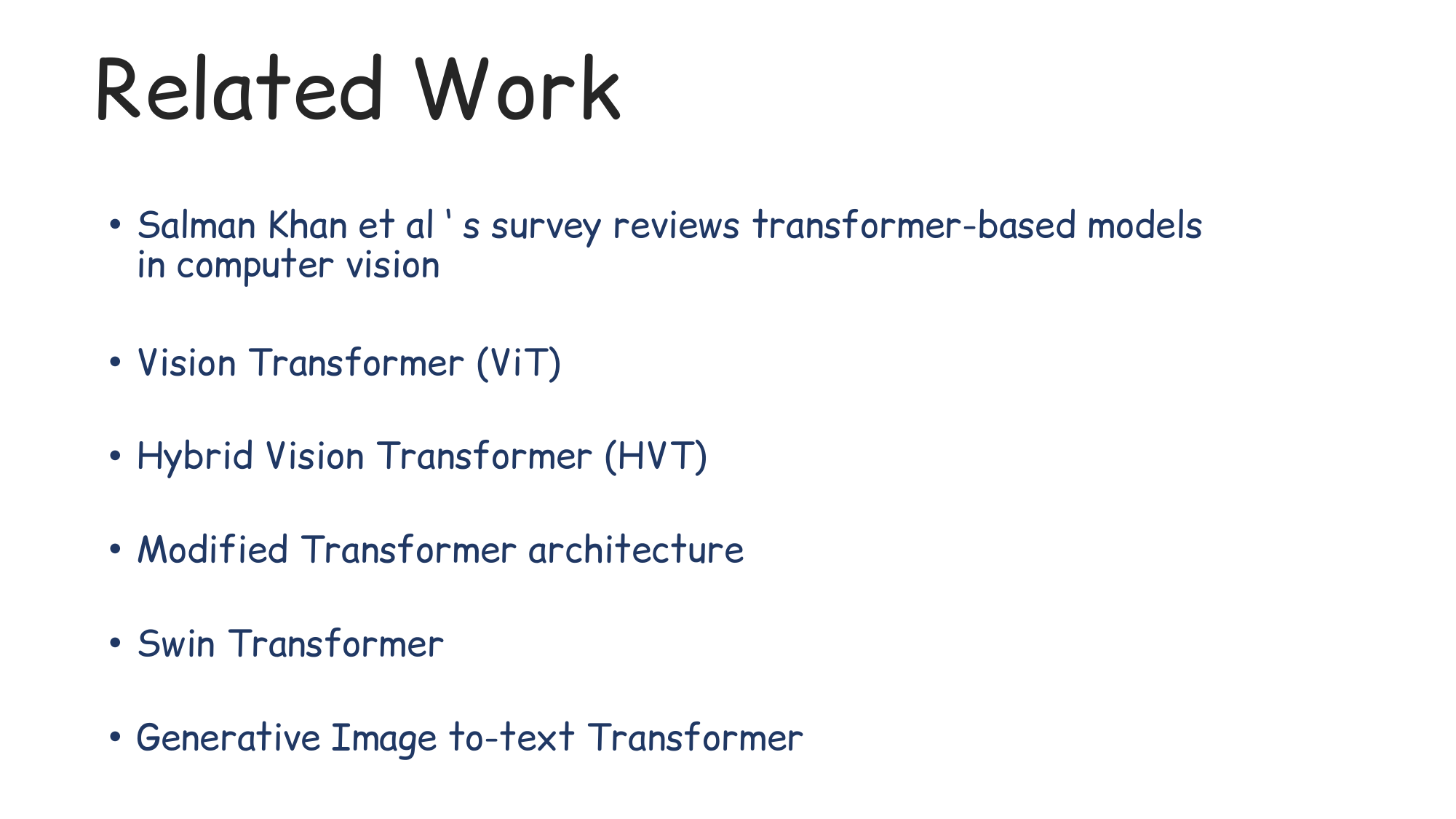

# Related Work
Salman Khan et al ‘ s survey reviews transformer-based models in computer vision
Vision Transformer (ViT)
Hybrid Vision Transformer (HVT)
Modified Transformer architecture
Swin Transformer
Generative Image to-text Transformer